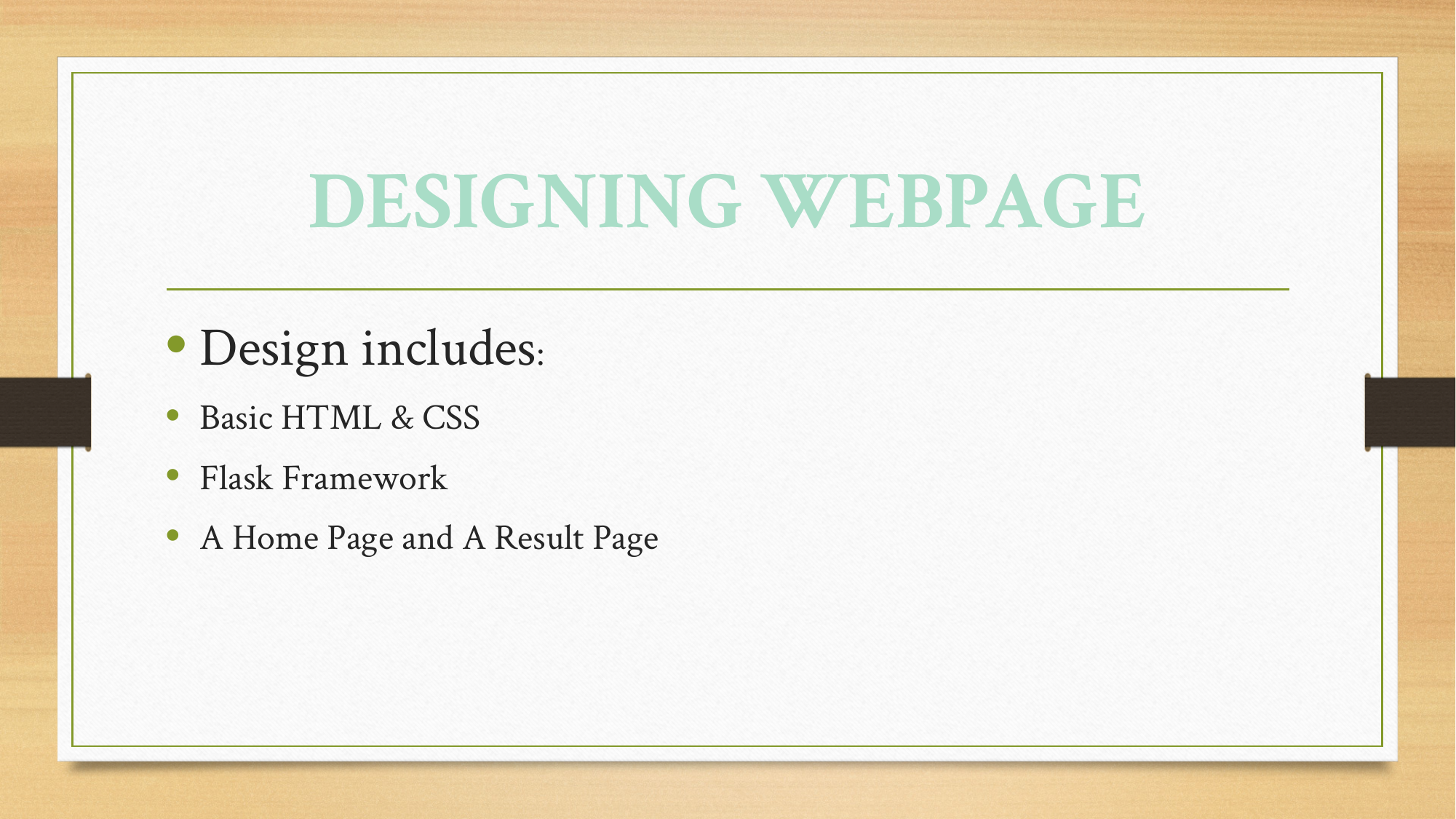

#
DESIGNING WEBPAGE
Design includes:
Basic HTML & CSS
Flask Framework
A Home Page and A Result Page